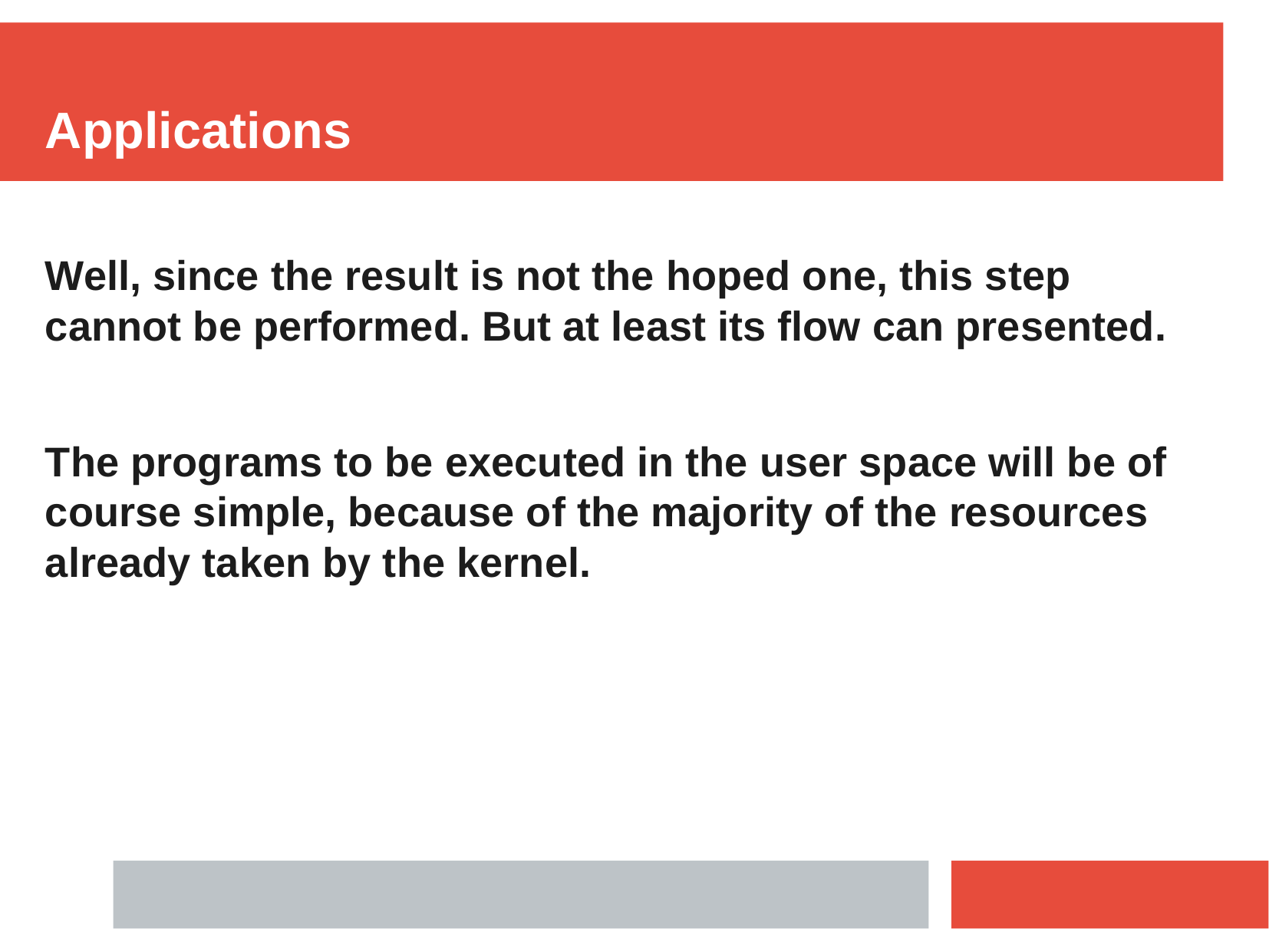

Applications
Well, since the result is not the hoped one, this step cannot be performed. But at least its flow can presented.

The programs to be executed in the user space will be of course simple, because of the majority of the resources already taken by the kernel.